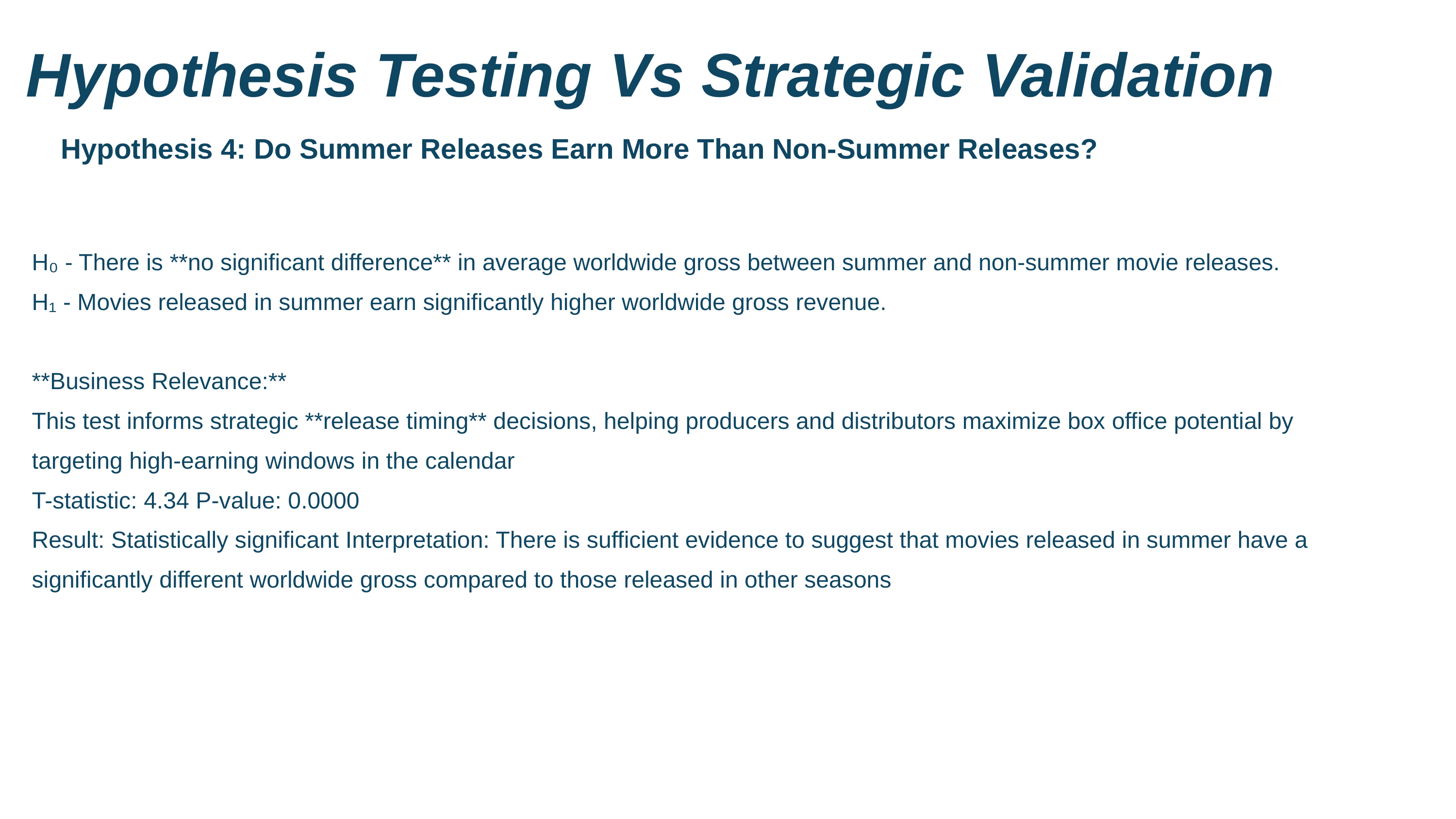

Hypothesis Testing Vs Strategic Validation
Hypothesis 4: Do Summer Releases Earn More Than Non-Summer Releases?
H₀ - There is **no significant difference** in average worldwide gross between summer and non-summer movie releases.
H₁ - Movies released in summer earn significantly higher worldwide gross revenue.

**Business Relevance:**
This test informs strategic **release timing** decisions, helping producers and distributors maximize box office potential by targeting high-earning windows in the calendar
T-statistic: 4.34 P-value: 0.0000
Result: Statistically significant Interpretation: There is sufficient evidence to suggest that movies released in summer have a significantly different worldwide gross compared to those released in other seasons